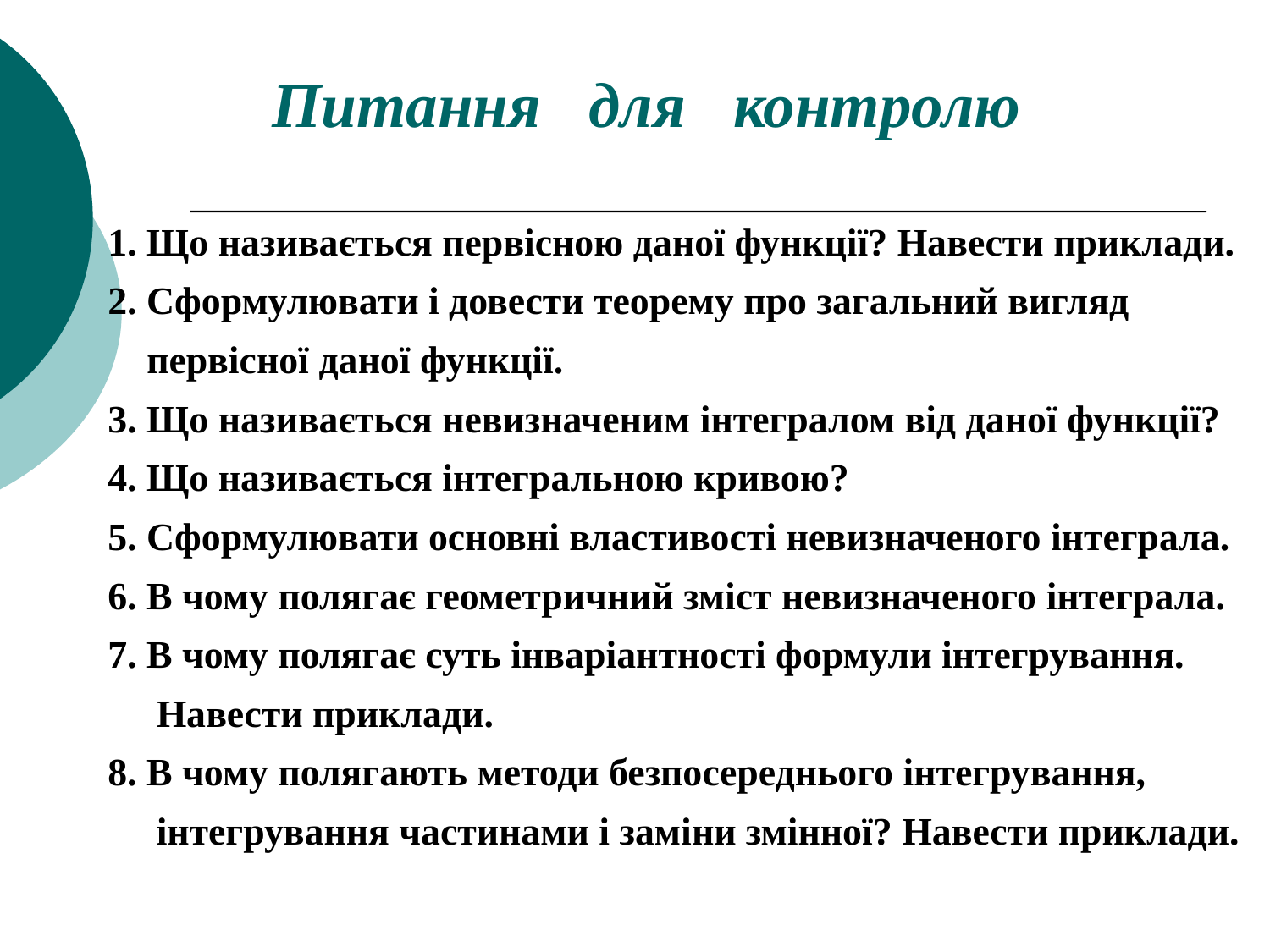

# Питання   для   контролю
1. Що називається первісною даної функції? Навести приклади.
2. Сформулювати і довести теорему про загальний вигляд
    первісної даної функції.
3. Що називається невизначеним інтегралом від даної функції?
4. Що називається інтегральною кривою?
5. Сформулювати основні властивості невизначеного інтеграла.
6. В чому полягає геометричний зміст невизначеного інтеграла.
7. В чому полягає суть інваріантності формули інтегрування.
     Навести приклади.
8. В чому полягають методи безпосереднього інтегрування,
     інтегрування частинами і заміни змінної? Навести приклади.